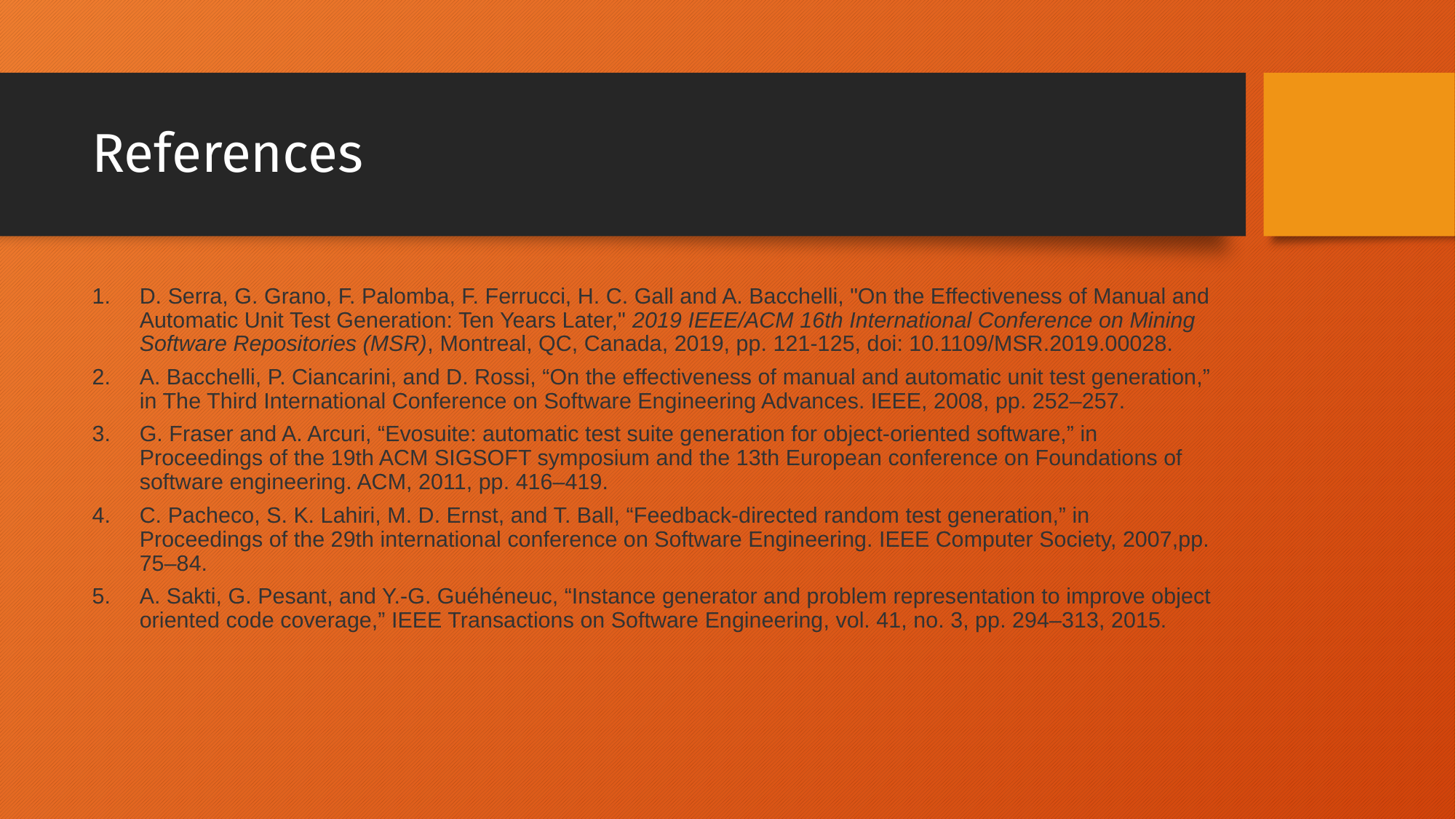

# References
D. Serra, G. Grano, F. Palomba, F. Ferrucci, H. C. Gall and A. Bacchelli, "On the Effectiveness of Manual and Automatic Unit Test Generation: Ten Years Later," 2019 IEEE/ACM 16th International Conference on Mining Software Repositories (MSR), Montreal, QC, Canada, 2019, pp. 121-125, doi: 10.1109/MSR.2019.00028.
A. Bacchelli, P. Ciancarini, and D. Rossi, “On the effectiveness of manual and automatic unit test generation,” in The Third International Conference on Software Engineering Advances. IEEE, 2008, pp. 252–257.
G. Fraser and A. Arcuri, “Evosuite: automatic test suite generation for object-oriented software,” in Proceedings of the 19th ACM SIGSOFT symposium and the 13th European conference on Foundations of software engineering. ACM, 2011, pp. 416–419.
C. Pacheco, S. K. Lahiri, M. D. Ernst, and T. Ball, “Feedback-directed random test generation,” in Proceedings of the 29th international conference on Software Engineering. IEEE Computer Society, 2007,pp. 75–84.
A. Sakti, G. Pesant, and Y.-G. Guéhéneuc, “Instance generator and problem representation to improve object oriented code coverage,” IEEE Transactions on Software Engineering, vol. 41, no. 3, pp. 294–313, 2015.